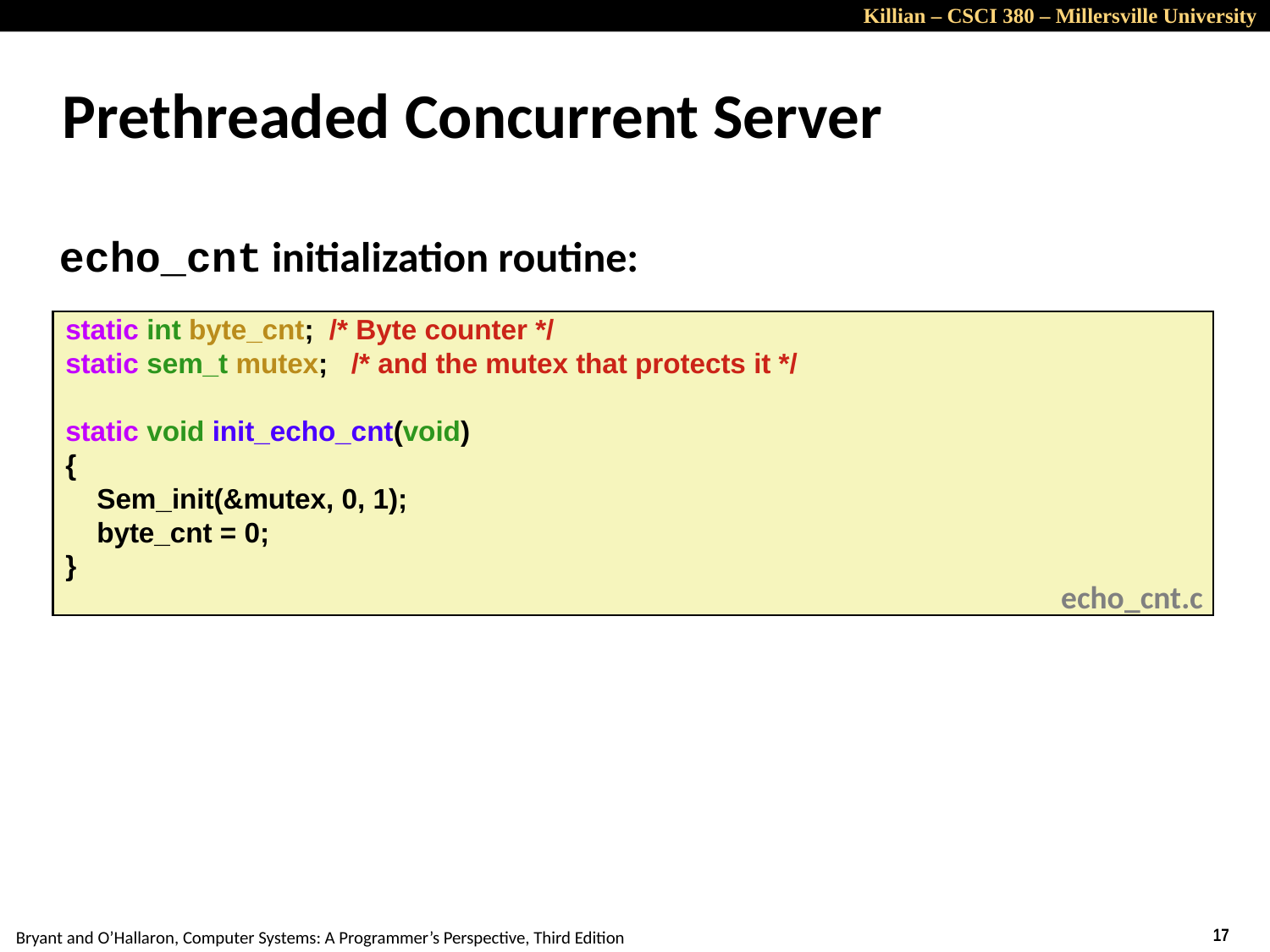

# Prethreaded Concurrent Server
echo_cnt initialization routine:
static int byte_cnt;  /* Byte counter */
static sem_t mutex;   /* and the mutex that protects it */

static void init_echo_cnt(void)
{
    Sem_init(&mutex, 0, 1);
    byte_cnt = 0;
}

echo_cnt.c